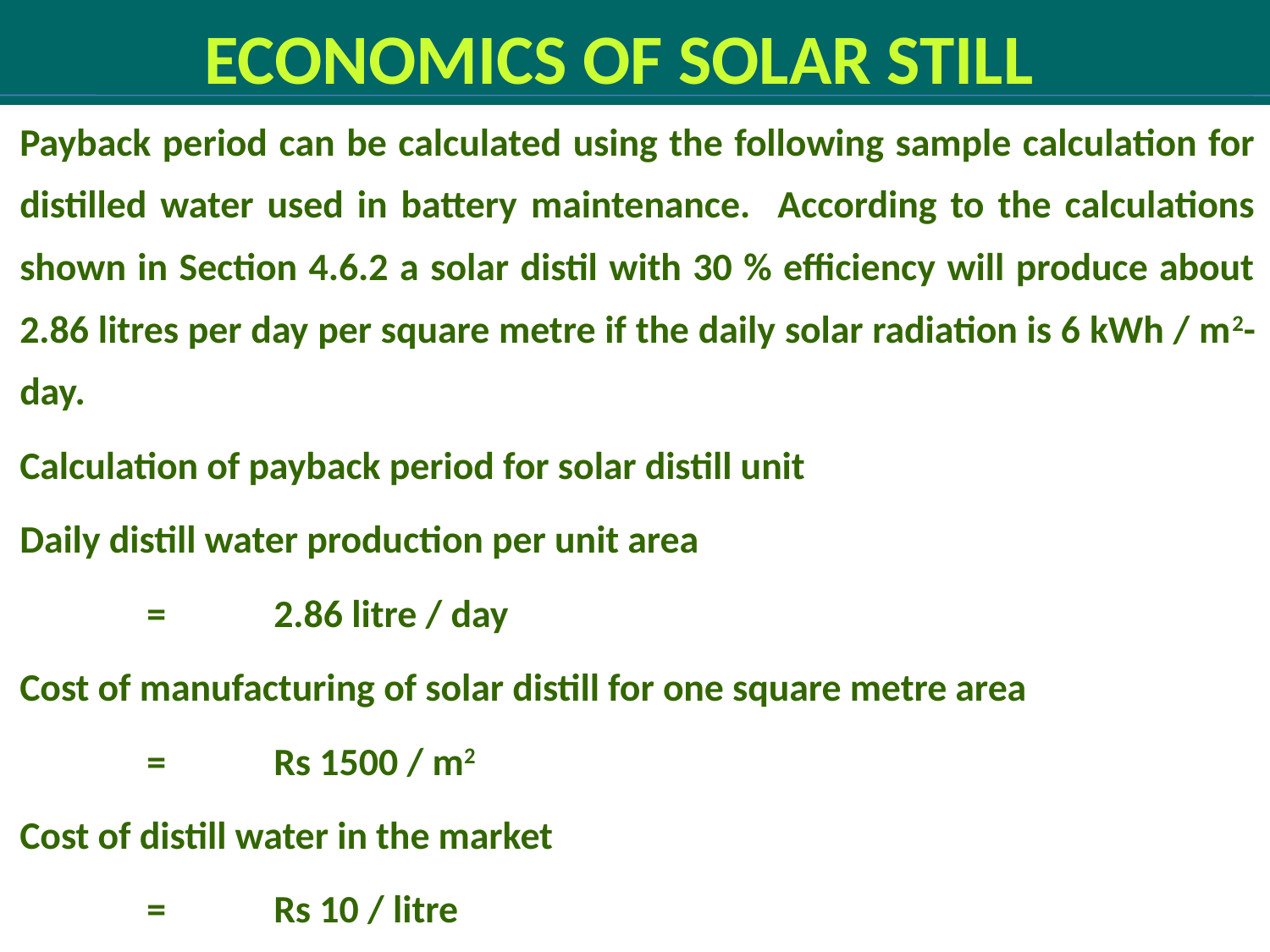

ECONOMICS OF SOLAR STILL
Payback period can be calculated using the following sample calculation for distilled water used in battery maintenance.  According to the calculations shown in Section 4.6.2 a solar distil with 30 % efficiency will produce about 2.86 litres per day per square metre if the daily solar radiation is 6 kWh / m2- day.
Calculation of payback period for solar distill unit
Daily distill water production per unit area
	=	2.86 litre / day
Cost of manufacturing of solar distill for one square metre area
	=	Rs 1500 / m2
Cost of distill water in the market
	=	Rs 10 / litre